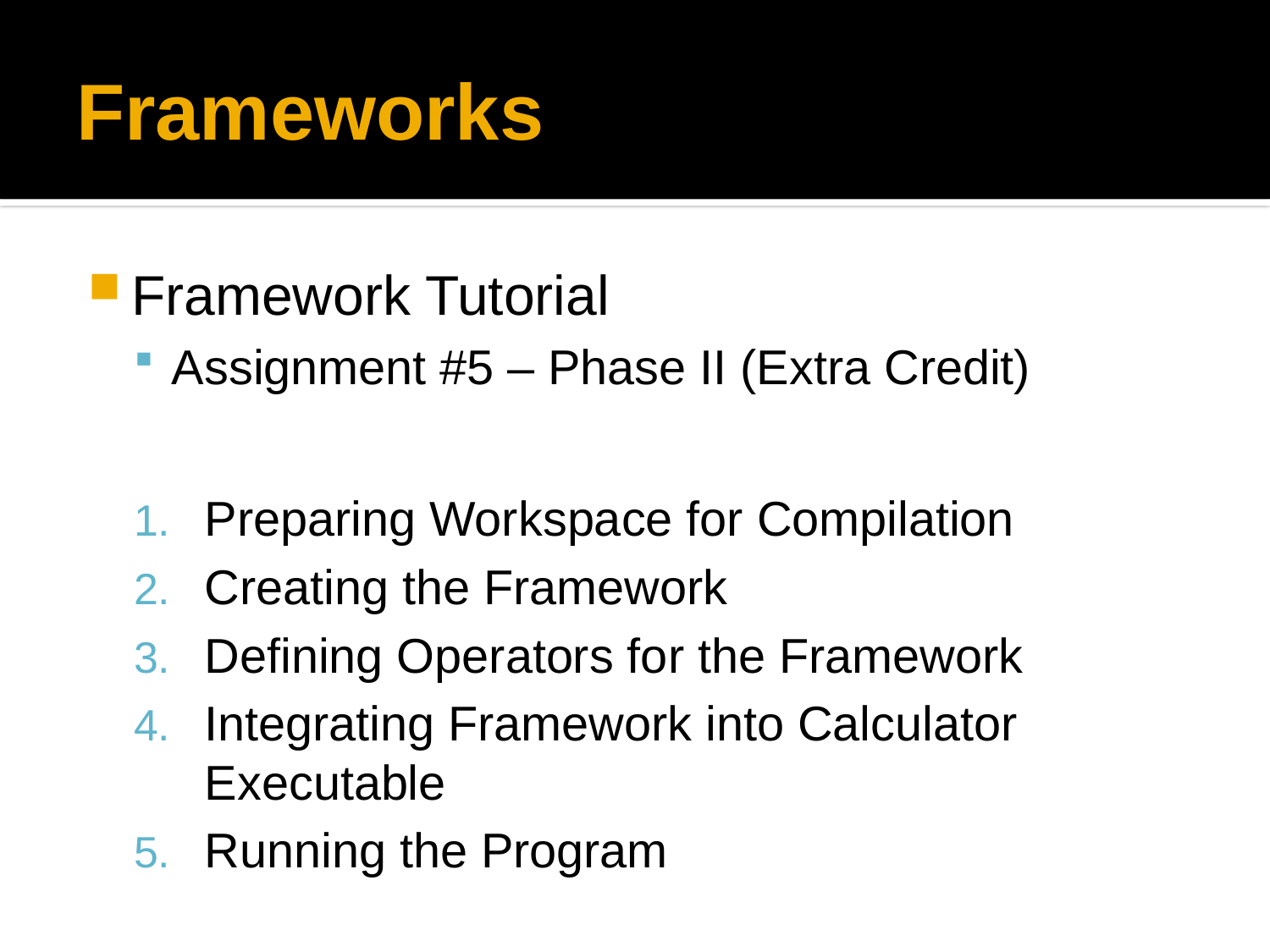

# Frameworks
Framework Tutorial
Assignment #5 – Phase II (Extra Credit)

Preparing Workspace for Compilation
Creating the Framework
Defining Operators for the Framework
Integrating Framework into Calculator Executable
Running the Program